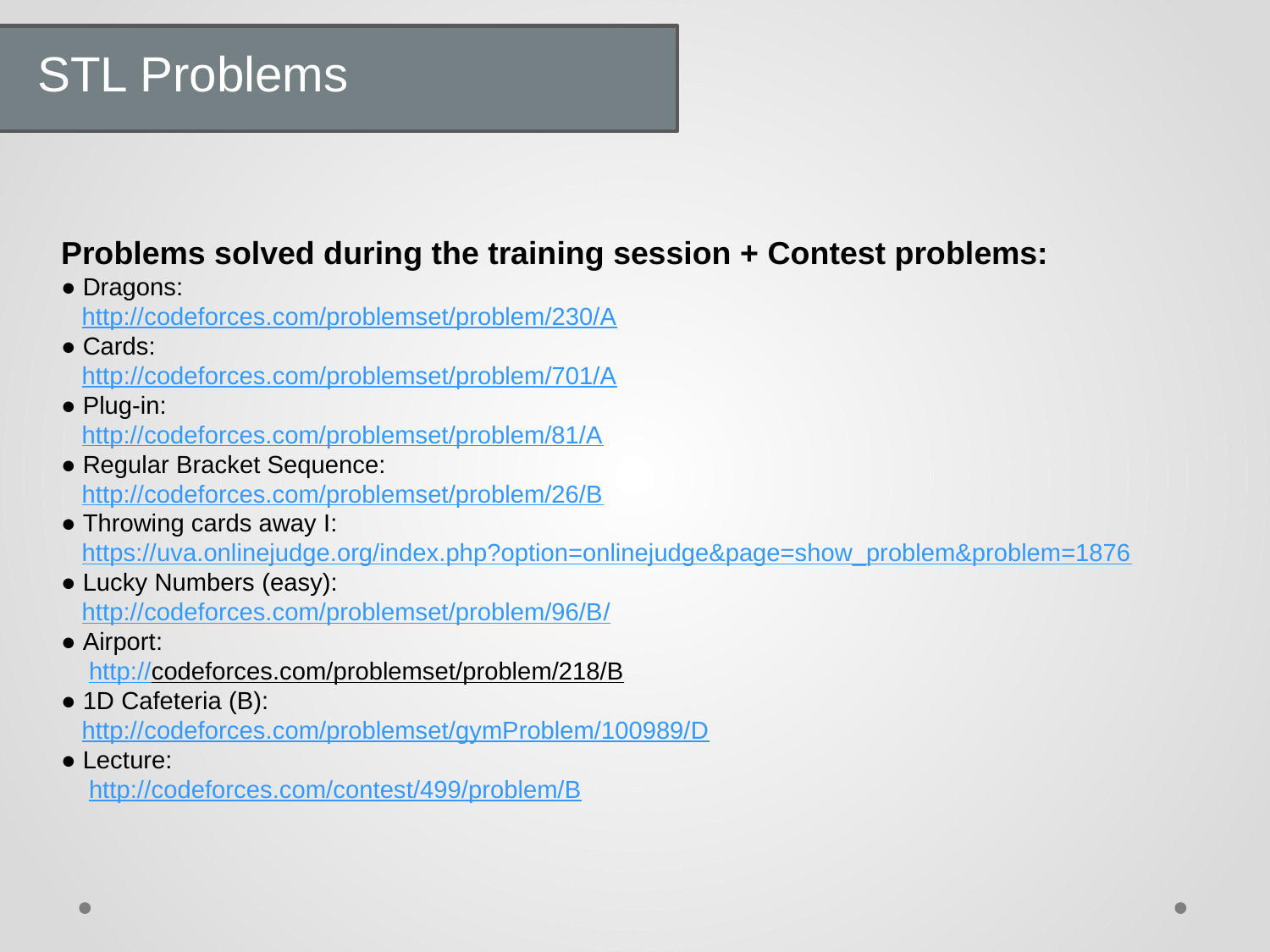

STL Problems

Problems solved during the training session + Contest problems:
● Dragons:
   http://codeforces.com/problemset/problem/230/A
● Cards:
   http://codeforces.com/problemset/problem/701/A
● Plug-in:
   http://codeforces.com/problemset/problem/81/A
● Regular Bracket Sequence:
   http://codeforces.com/problemset/problem/26/B
● Throwing cards away I:
   https://uva.onlinejudge.org/index.php?option=onlinejudge&page=show_problem&problem=1876
● Lucky Numbers (easy):
   http://codeforces.com/problemset/problem/96/B/
● Airport:
    http://codeforces.com/problemset/problem/218/B
● 1D Cafeteria (B):
   http://codeforces.com/problemset/gymProblem/100989/D
● Lecture:
    http://codeforces.com/contest/499/problem/B